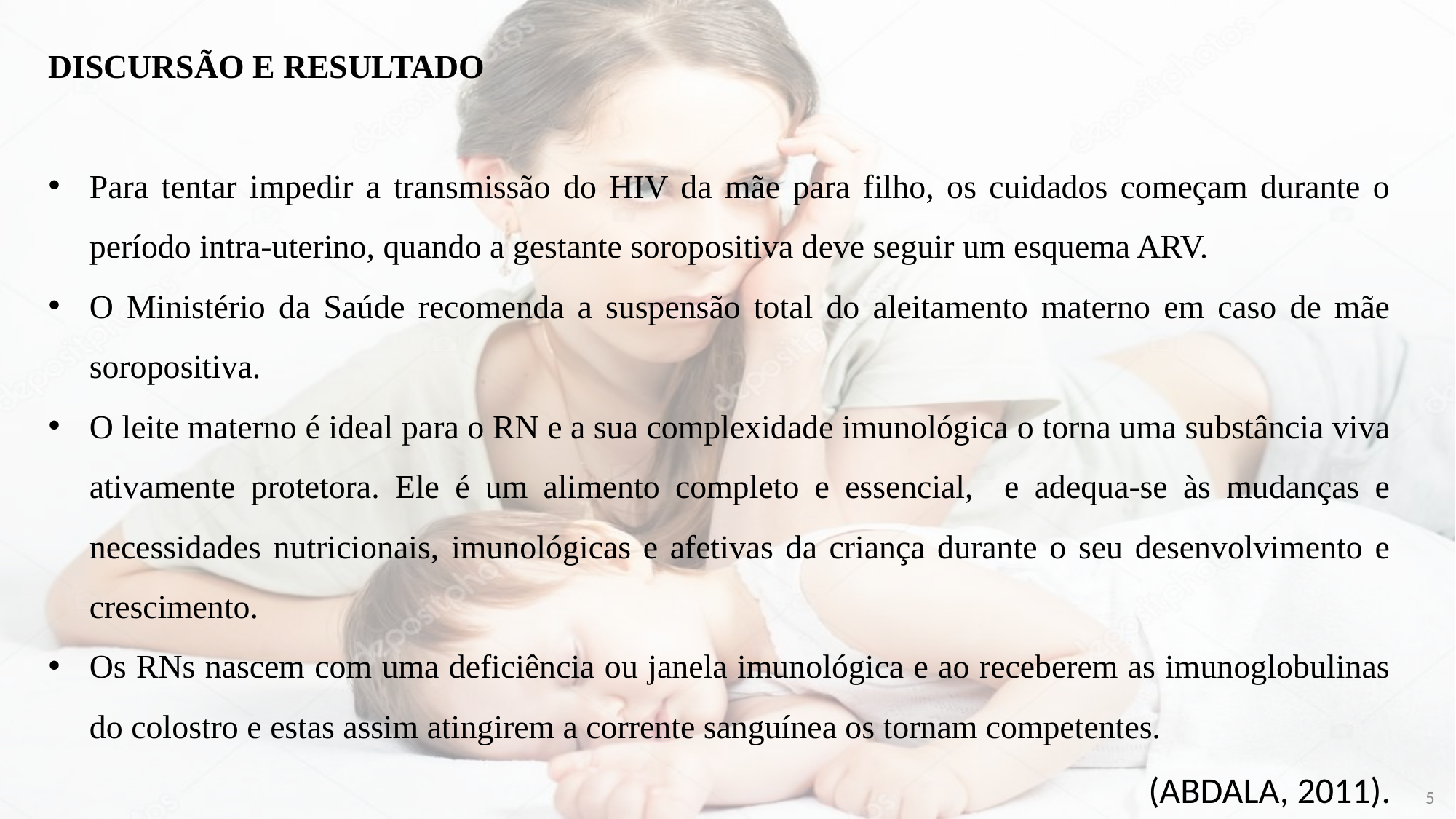

DISCURSÃO E RESULTADO

Para tentar impedir a transmissão do HIV da mãe para filho, os cuidados começam durante o período intra-uterino, quando a gestante soropositiva deve seguir um esquema ARV.
O Ministério da Saúde recomenda a suspensão total do aleitamento materno em caso de mãe soropositiva.
O leite materno é ideal para o RN e a sua complexidade imunológica o torna uma substância viva ativamente protetora. Ele é um alimento completo e essencial,  e adequa-se às mudanças e necessidades nutricionais, imunológicas e afetivas da criança durante o seu desenvolvimento e crescimento.
Os RNs nascem com uma deficiência ou janela imunológica e ao receberem as imunoglobulinas do colostro e estas assim atingirem a corrente sanguínea os tornam competentes.
(ABDALA, 2011).
5